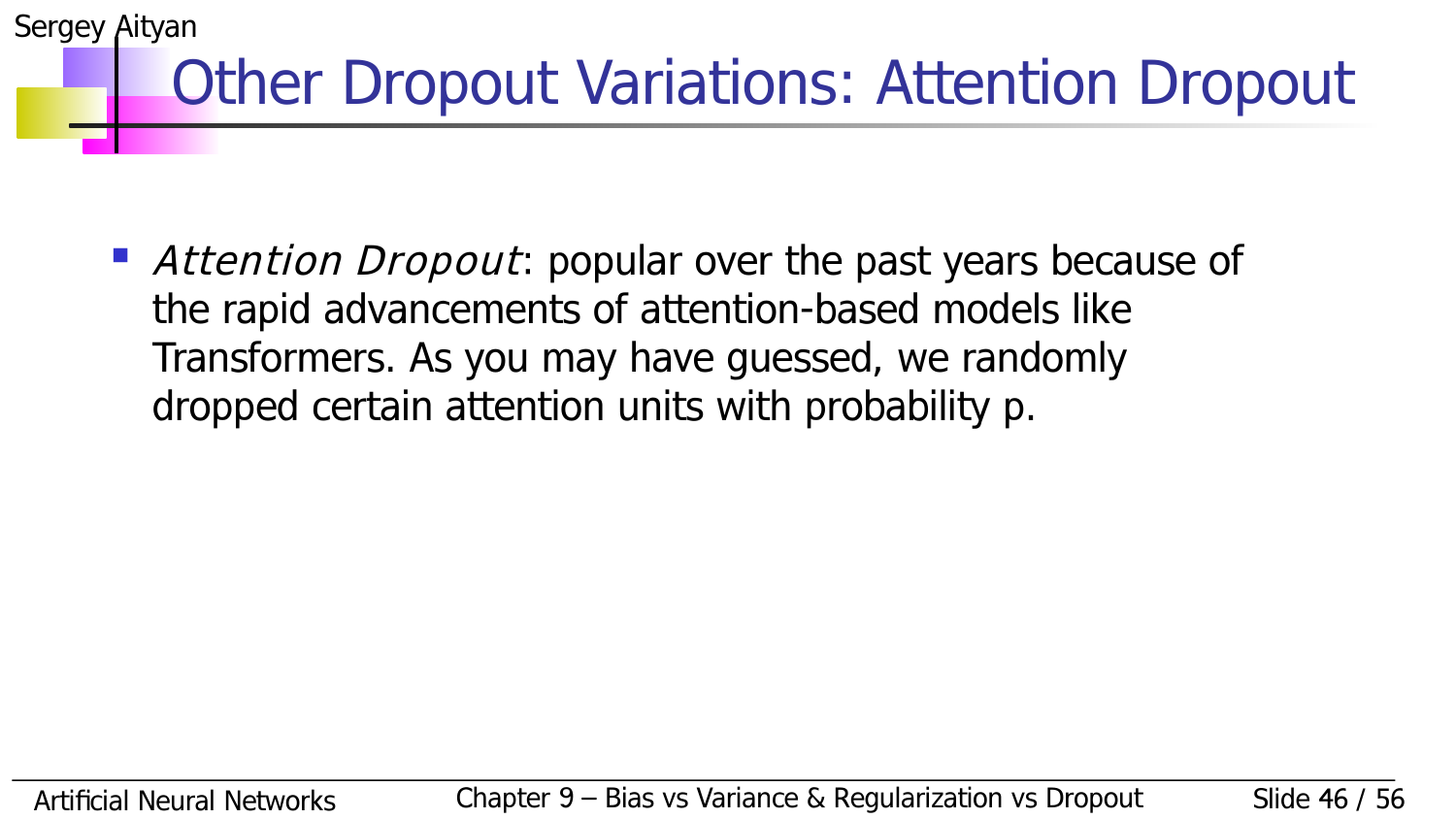

# Other Dropout Variations: Attention Dropout
Attention Dropout: popular over the past years because of the rapid advancements of attention-based models like Transformers. As you may have guessed, we randomly dropped certain attention units with probability p.